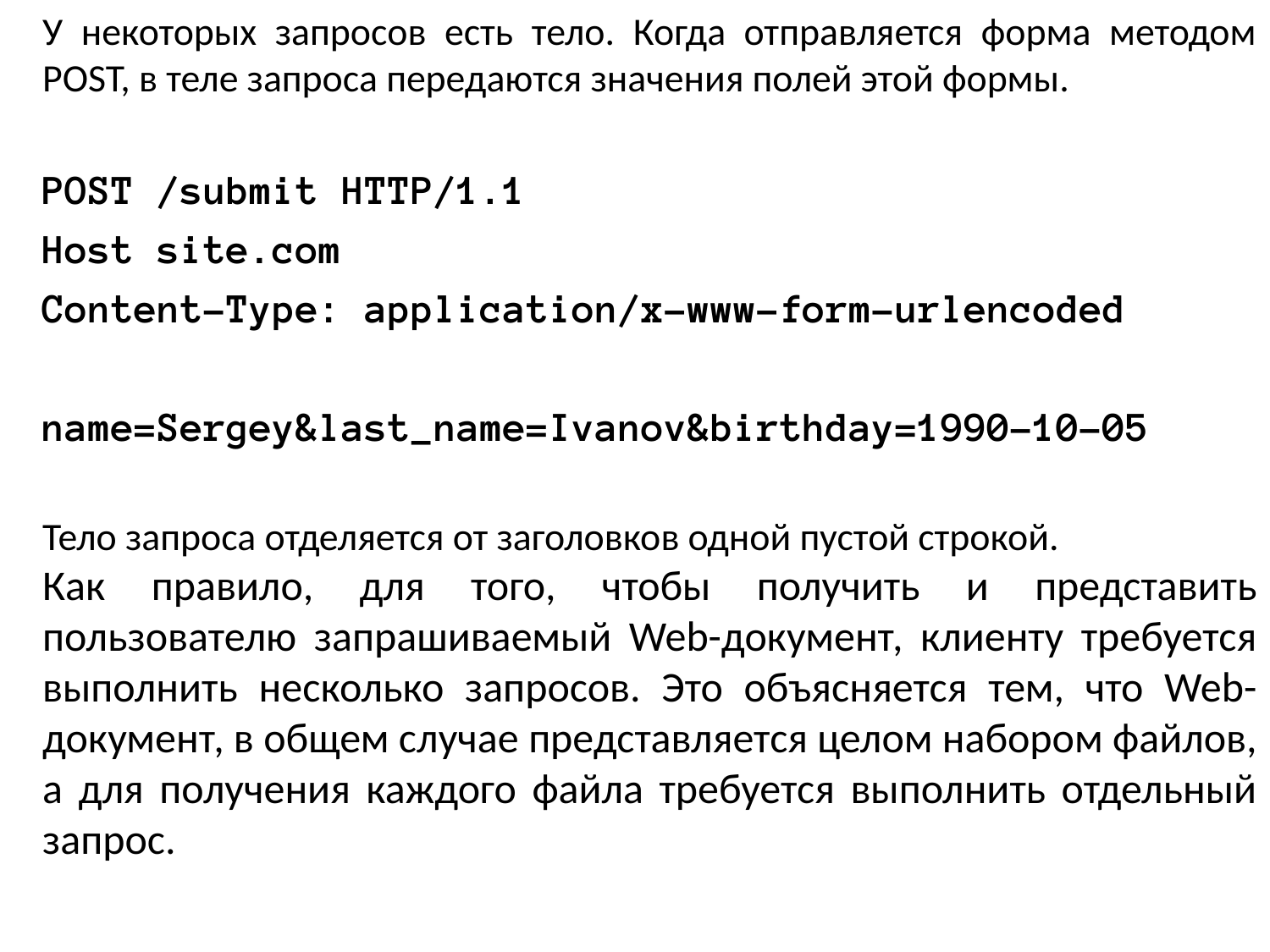

У некоторых запросов есть тело. Когда отправляется форма методом POST, в теле запроса передаются значения полей этой формы.

POST /submit HTTP/1.1
Host site.com
Content-Type: application/x-www-form-urlencoded

name=Sergey&last_name=Ivanov&birthday=1990-10-05

Тело запроса отделяется от заголовков одной пустой строкой.
Как правило, для того, чтобы получить и представить пользователю запрашиваемый Web-документ, клиенту требуется выполнить несколько запросов. Это объясняется тем, что Web-документ, в общем случае представляется целом набором файлов, а для получения каждого файла требуется выполнить отдельный запрос.